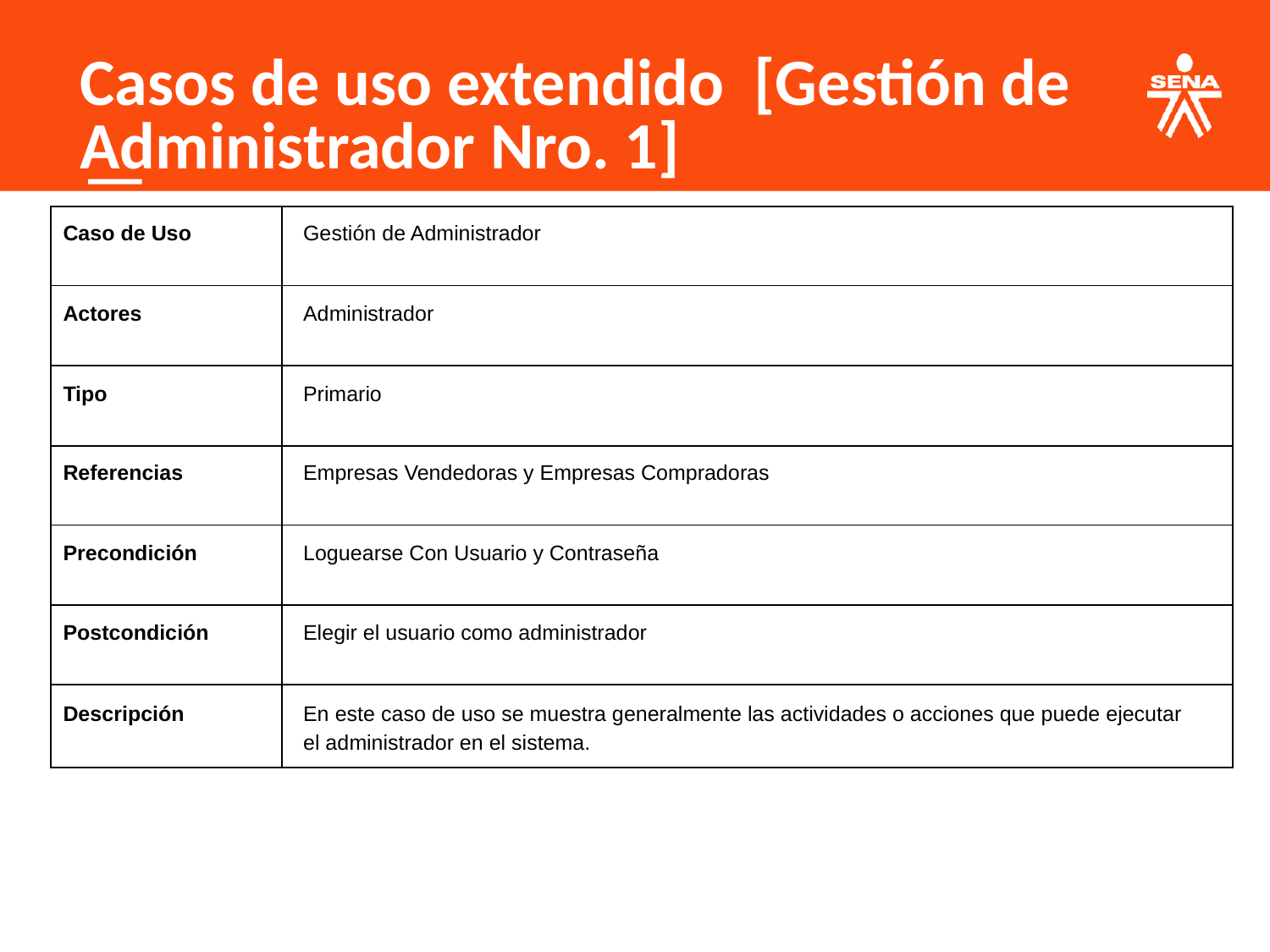

Casos de uso extendido  [Gestión de Administrador Nro. 1]

| Caso de Uso | Gestión de Administrador |
| --- | --- |
| Actores | Administrador |
| Tipo | Primario |
| Referencias | Empresas Vendedoras y Empresas Compradoras |
| Precondición | Loguearse Con Usuario y Contraseña |
| Postcondición | Elegir el usuario como administrador |
| Descripción | En este caso de uso se muestra generalmente las actividades o acciones que puede ejecutar el administrador en el sistema. |